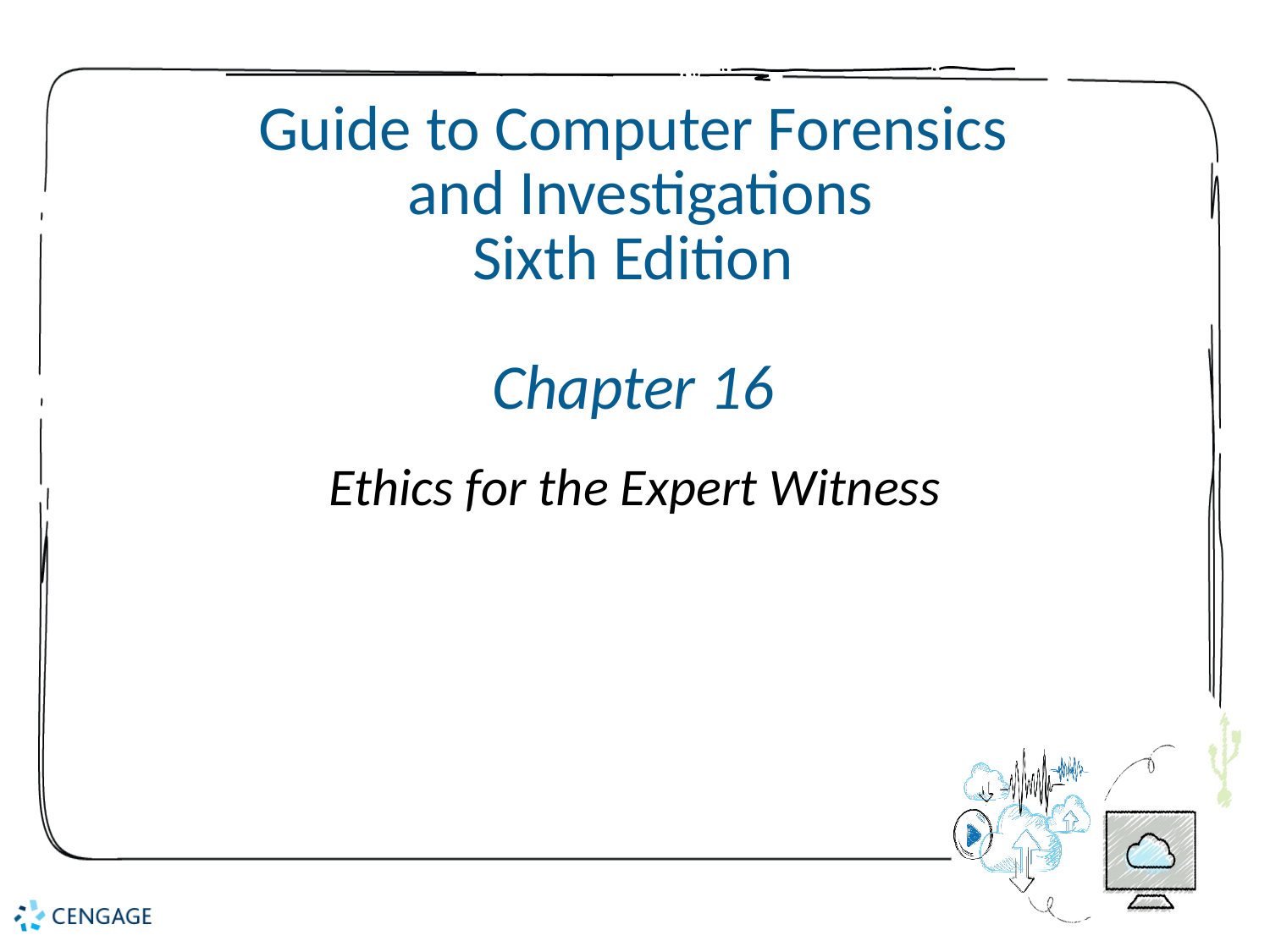

# Guide to Computer Forensics and Investigations Sixth Edition Chapter 16
Ethics for the Expert Witness